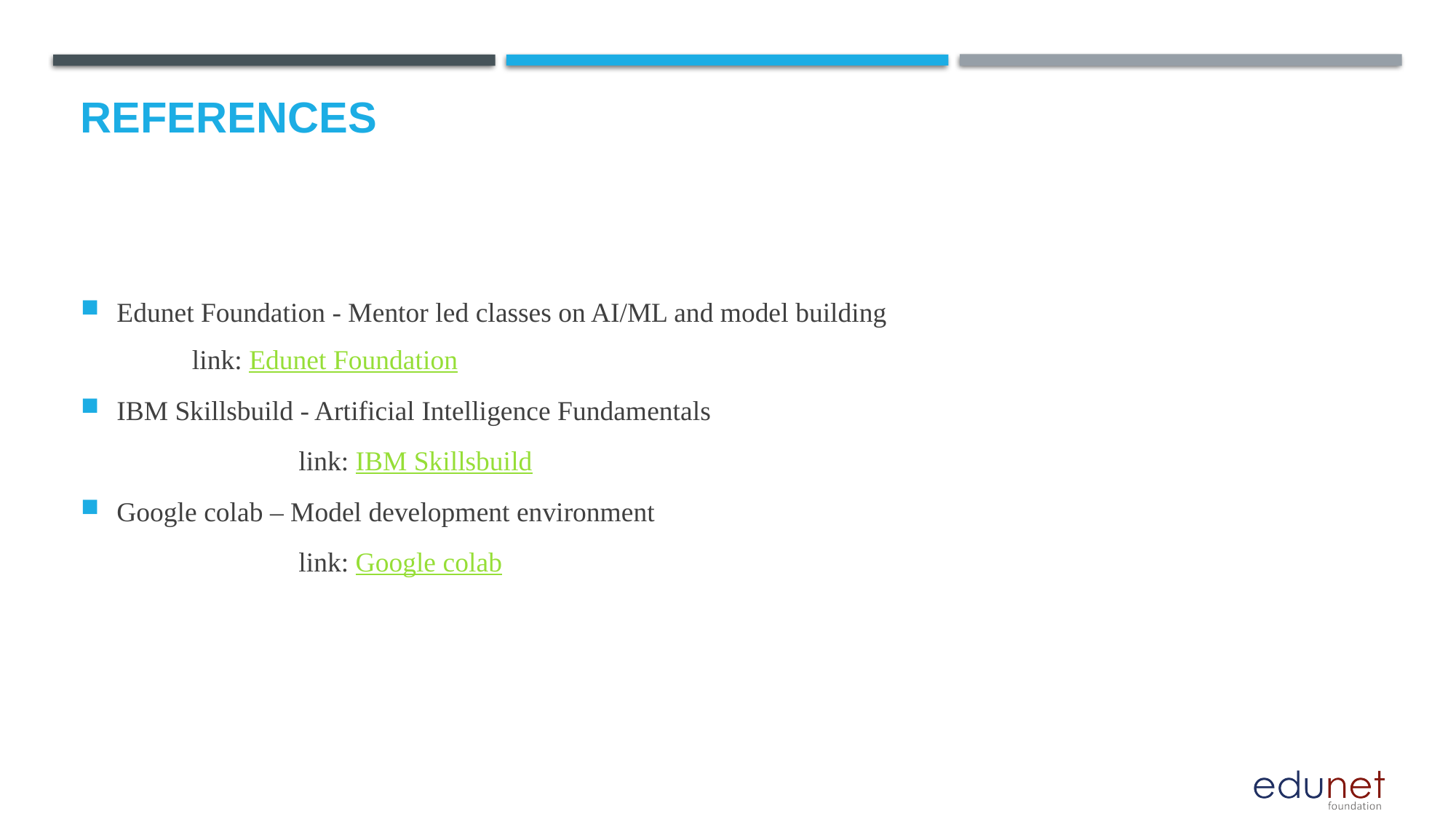

# References
Edunet Foundation - Mentor led classes on AI/ML and model building
link: Edunet Foundation
IBM Skillsbuild - Artificial Intelligence Fundamentals
		link: IBM Skillsbuild
Google colab – Model development environment
		link: Google colab